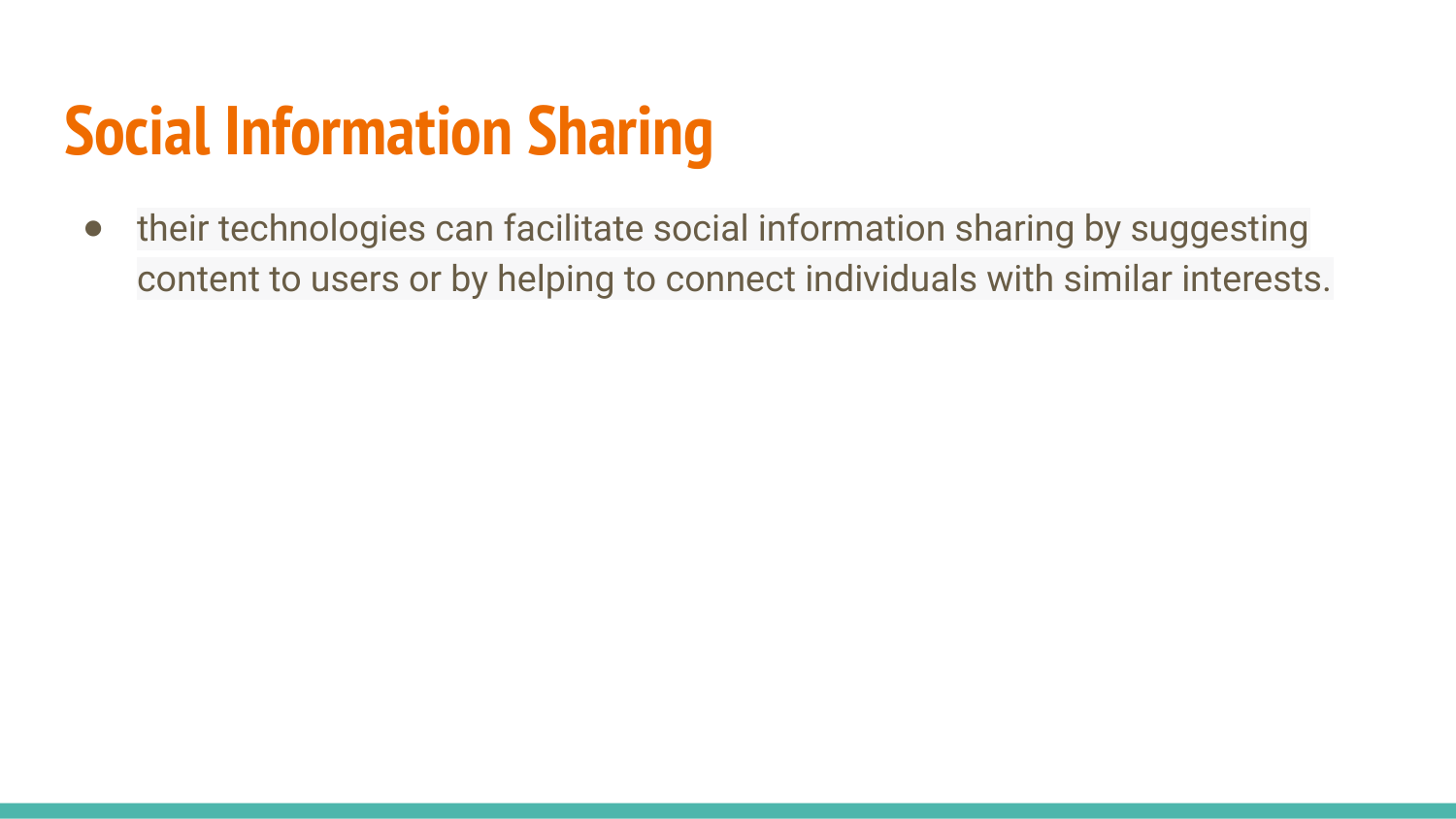

# Social Information Sharing
their technologies can facilitate social information sharing by suggesting content to users or by helping to connect individuals with similar interests.